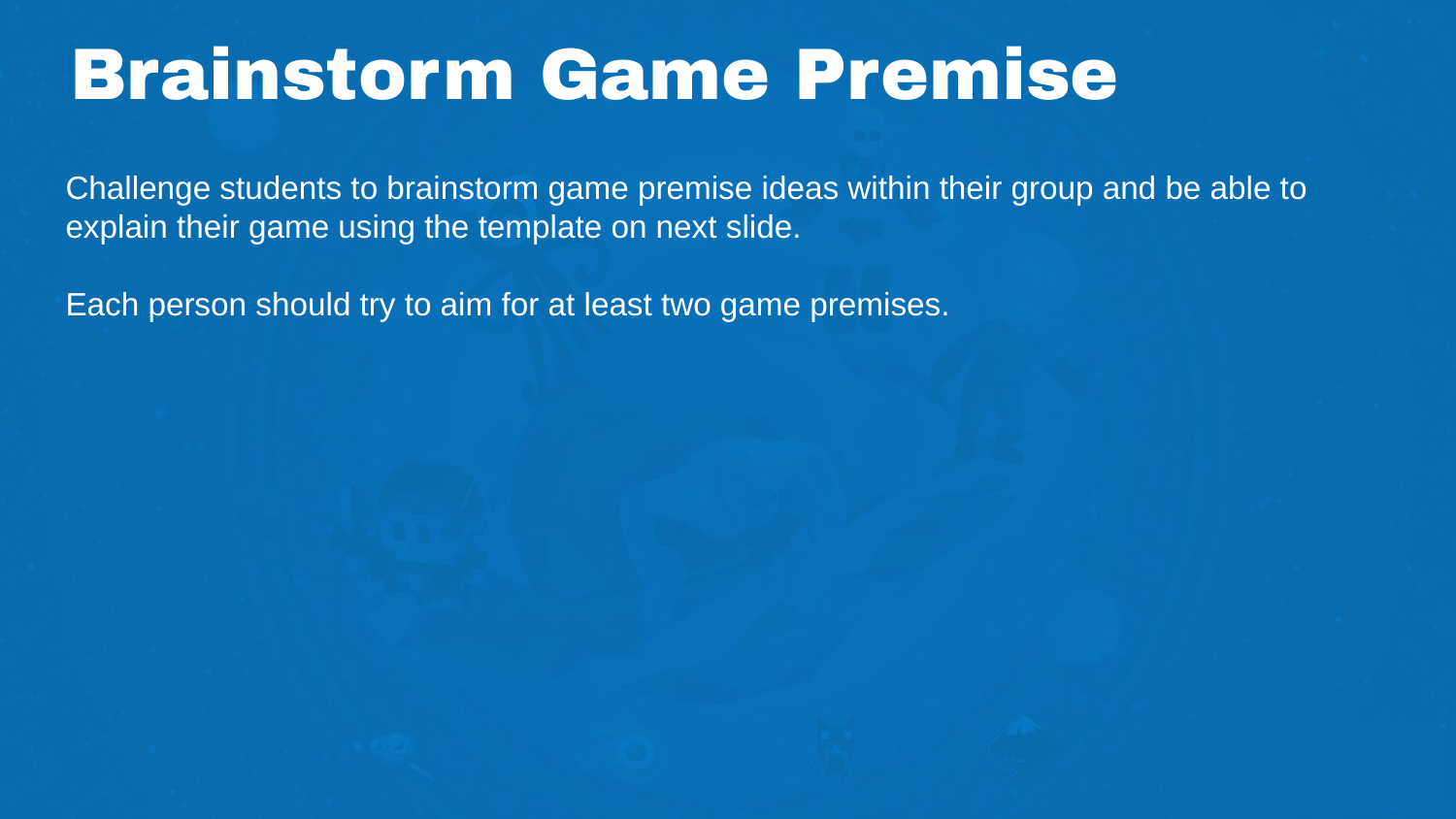

# Brainstorm Game Premise
Challenge students to brainstorm game premise ideas within their group and be able to explain their game using the template on next slide.

Each person should try to aim for at least two game premises.